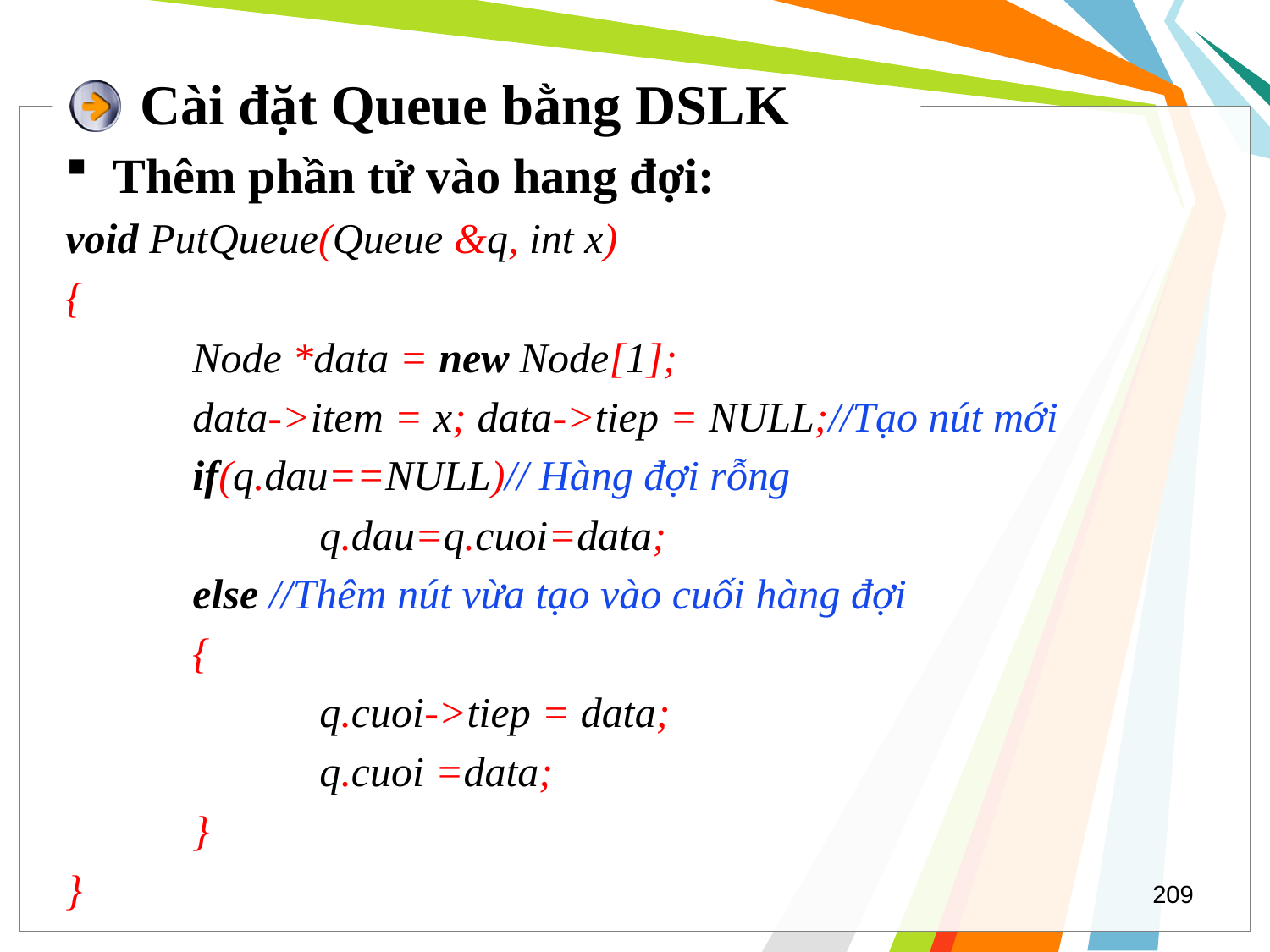

# Cài đặt Queue bằng DSLK
Thêm phần tử vào hang đợi:
void PutQueue(Queue &q, int x)
{
	Node *data = new Node[1];
	data->item = x; data->tiep = NULL;//Tạo nút mới
	if(q.dau==NULL)// Hàng đợi rỗng
		q.dau=q.cuoi=data;
	else //Thêm nút vừa tạo vào cuối hàng đợi
	{
		q.cuoi->tiep = data;
		q.cuoi =data;
	}
}
209